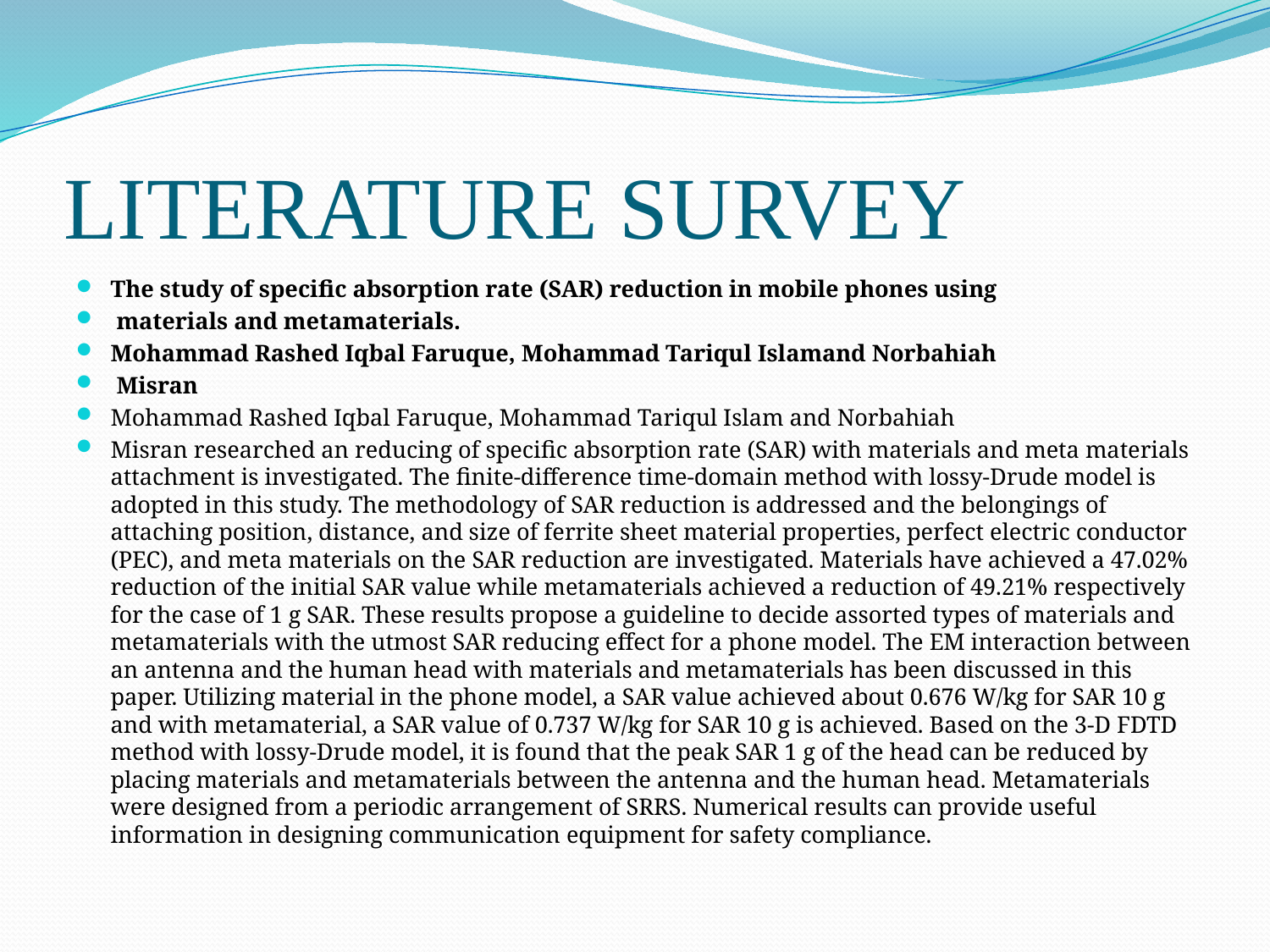

# LITERATURE SURVEY
The study of specific absorption rate (SAR) reduction in mobile phones using
 materials and metamaterials.
Mohammad Rashed Iqbal Faruque, Mohammad Tariqul Islamand Norbahiah
 Misran
Mohammad Rashed Iqbal Faruque, Mohammad Tariqul Islam and Norbahiah
Misran researched an reducing of specific absorption rate (SAR) with materials and meta materials attachment is investigated. The finite-difference time-domain method with lossy-Drude model is adopted in this study. The methodology of SAR reduction is addressed and the belongings of attaching position, distance, and size of ferrite sheet material properties, perfect electric conductor (PEC), and meta materials on the SAR reduction are investigated. Materials have achieved a 47.02% reduction of the initial SAR value while metamaterials achieved a reduction of 49.21% respectively for the case of 1 g SAR. These results propose a guideline to decide assorted types of materials and metamaterials with the utmost SAR reducing effect for a phone model. The EM interaction between an antenna and the human head with materials and metamaterials has been discussed in this paper. Utilizing material in the phone model, a SAR value achieved about 0.676 W/kg for SAR 10 g and with metamaterial, a SAR value of 0.737 W/kg for SAR 10 g is achieved. Based on the 3-D FDTD method with lossy-Drude model, it is found that the peak SAR 1 g of the head can be reduced by placing materials and metamaterials between the antenna and the human head. Metamaterials were designed from a periodic arrangement of SRRS. Numerical results can provide useful information in designing communication equipment for safety compliance.